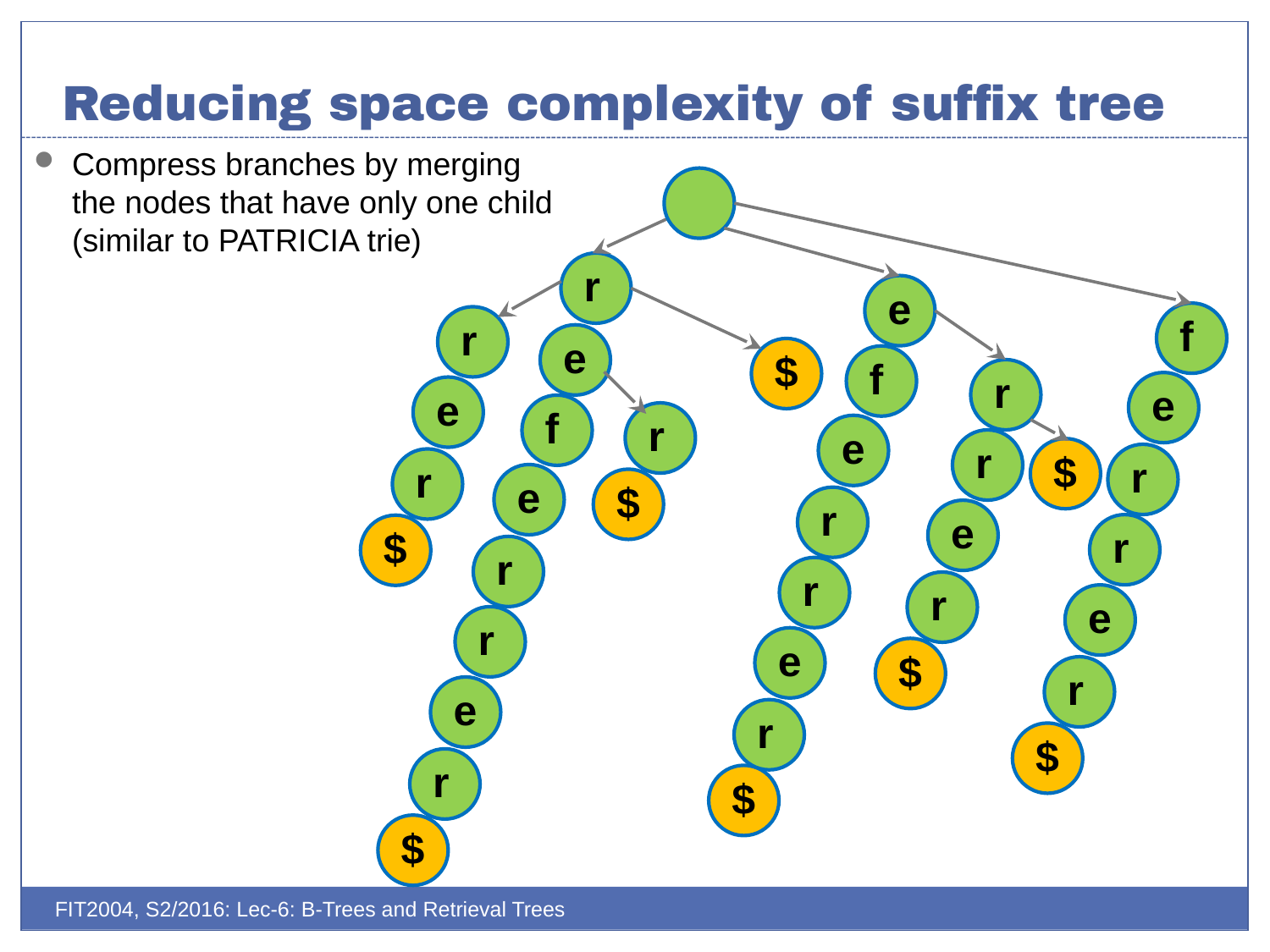

# Reducing space complexity of suffix tree
Compress branches by merging the nodes that have only one child (similar to PATRICIA trie)

r

e

f

r

e

$

f

r

e

e

f

r

e

r

$

r

r

e

$

r

e

r

$

r

r

r

e

r

e

$

r

e

r

$

r

$

$
FIT2004, S2/2016: Lec-6: B-Trees and Retrieval Trees